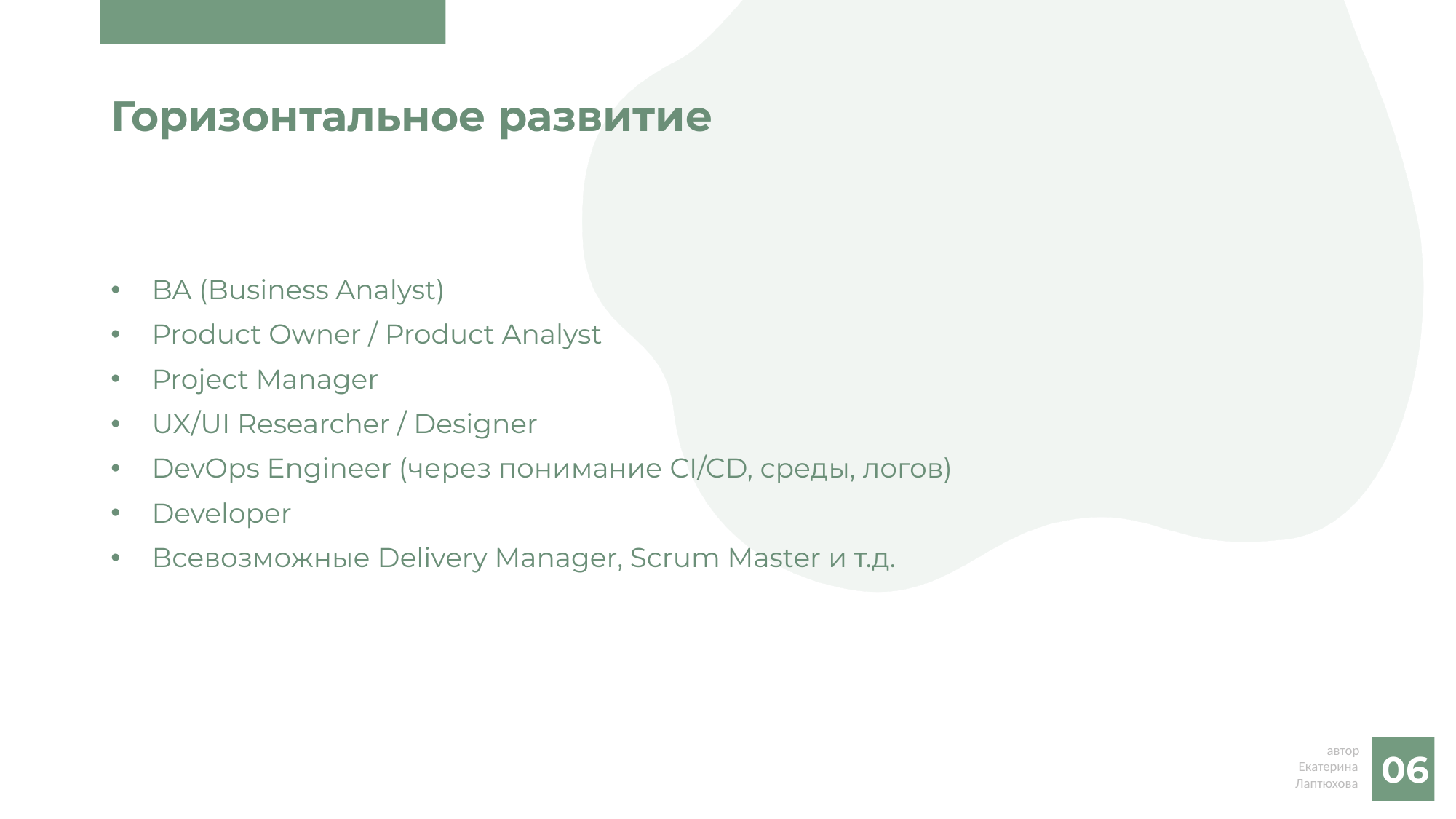

# Горизонтальное развитие
BA (Business Analyst)
Product Owner / Product Analyst
Project Manager
UX/UI Researcher / Designer
DevOps Engineer (через понимание CI/CD, среды, логов)
Developer
Всевозможные Delivery Manager, Scrum Master и т.д.

06